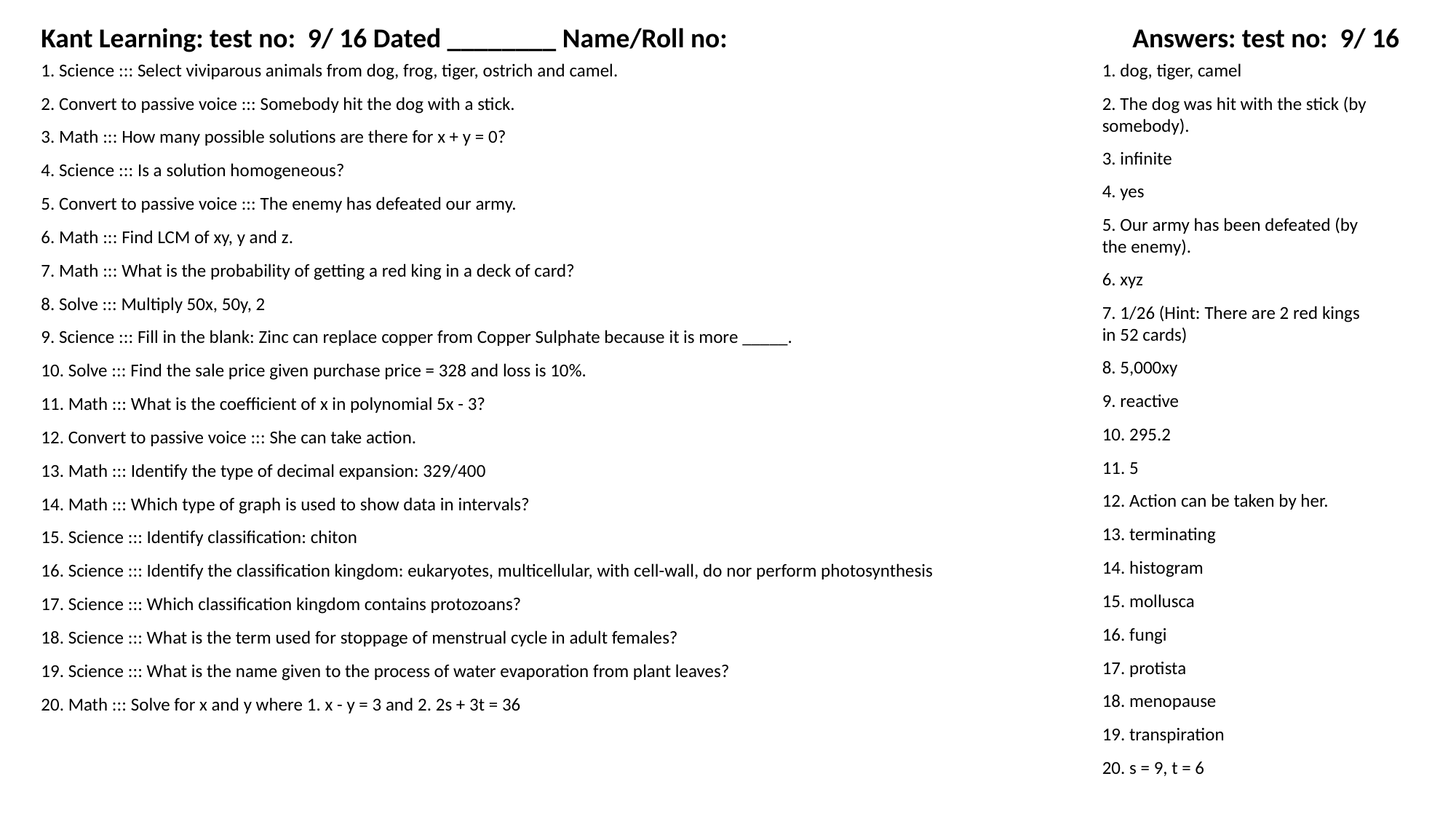

Kant Learning: test no:  9/ 16 Dated ________ Name/Roll no:
Answers: test no:  9/ 16
1. Science ::: Select viviparous animals from dog, frog, tiger, ostrich and camel.
1. dog, tiger, camel
2. Convert to passive voice ::: Somebody hit the dog with a stick.
2. The dog was hit with the stick (by somebody).
3. Math ::: How many possible solutions are there for x + y = 0?
3. infinite
4. Science ::: Is a solution homogeneous?
4. yes
5. Convert to passive voice ::: The enemy has defeated our army.
5. Our army has been defeated (by the enemy).
6. Math ::: Find LCM of xy, y and z.
7. Math ::: What is the probability of getting a red king in a deck of card?
6. xyz
8. Solve ::: Multiply 50x, 50y, 2
7. 1/26 (Hint: There are 2 red kings in 52 cards)
9. Science ::: Fill in the blank: Zinc can replace copper from Copper Sulphate because it is more _____.
8. 5,000xy
10. Solve ::: Find the sale price given purchase price = 328 and loss is 10%.
9. reactive
11. Math ::: What is the coefficient of x in polynomial 5x - 3?
10. 295.2
12. Convert to passive voice ::: She can take action.
11. 5
13. Math ::: Identify the type of decimal expansion: 329/400
12. Action can be taken by her.
14. Math ::: Which type of graph is used to show data in intervals?
13. terminating
15. Science ::: Identify classification: chiton
14. histogram
16. Science ::: Identify the classification kingdom: eukaryotes, multicellular, with cell-wall, do nor perform photosynthesis
15. mollusca
17. Science ::: Which classification kingdom contains protozoans?
16. fungi
18. Science ::: What is the term used for stoppage of menstrual cycle in adult females?
17. protista
19. Science ::: What is the name given to the process of water evaporation from plant leaves?
18. menopause
20. Math ::: Solve for x and y where 1. x - y = 3 and 2. 2s + 3t = 36
19. transpiration
20. s = 9, t = 6